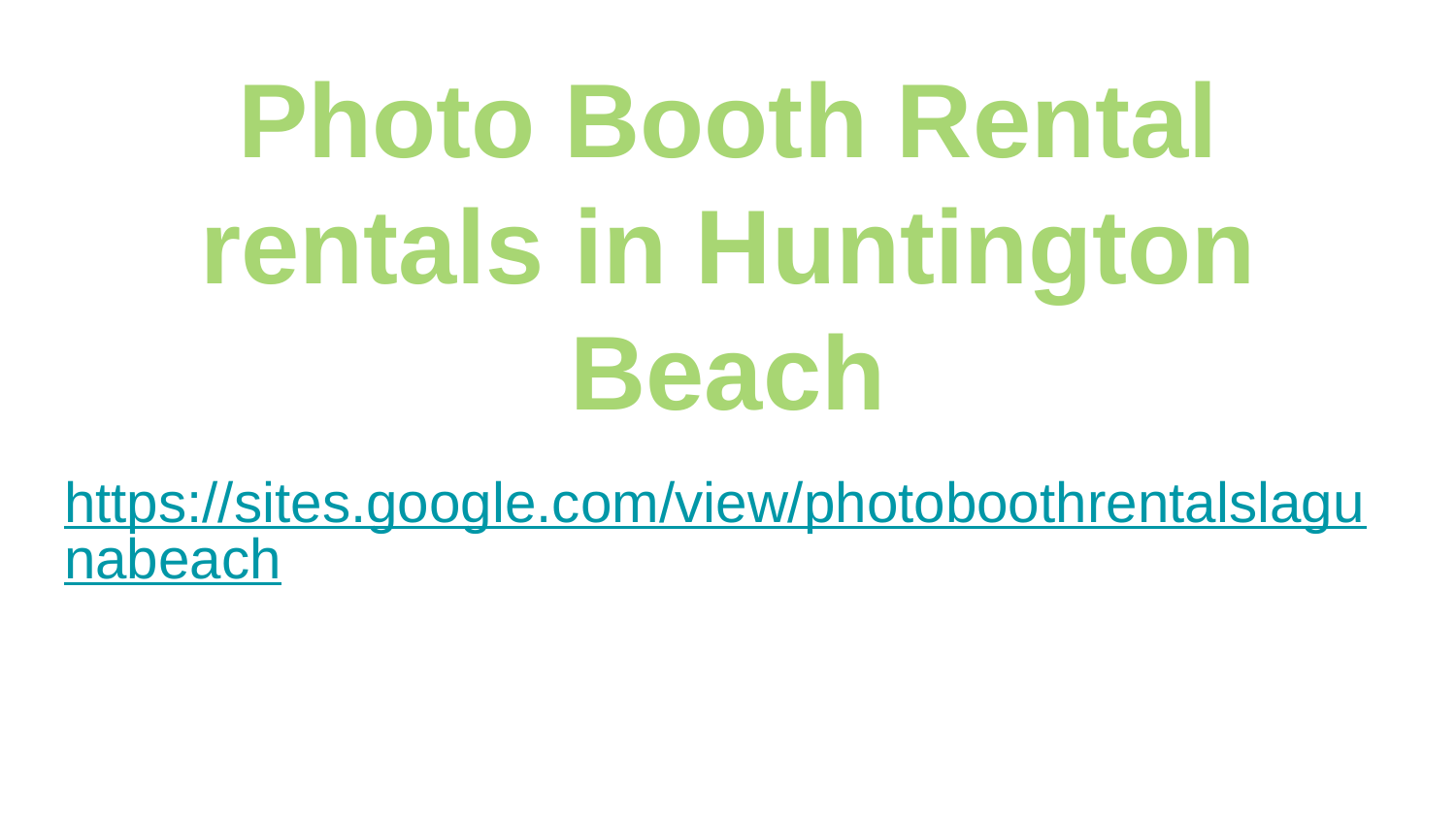

# Photo Booth Rental rentals in Huntington Beach
https://sites.google.com/view/photoboothrentalslagunabeach